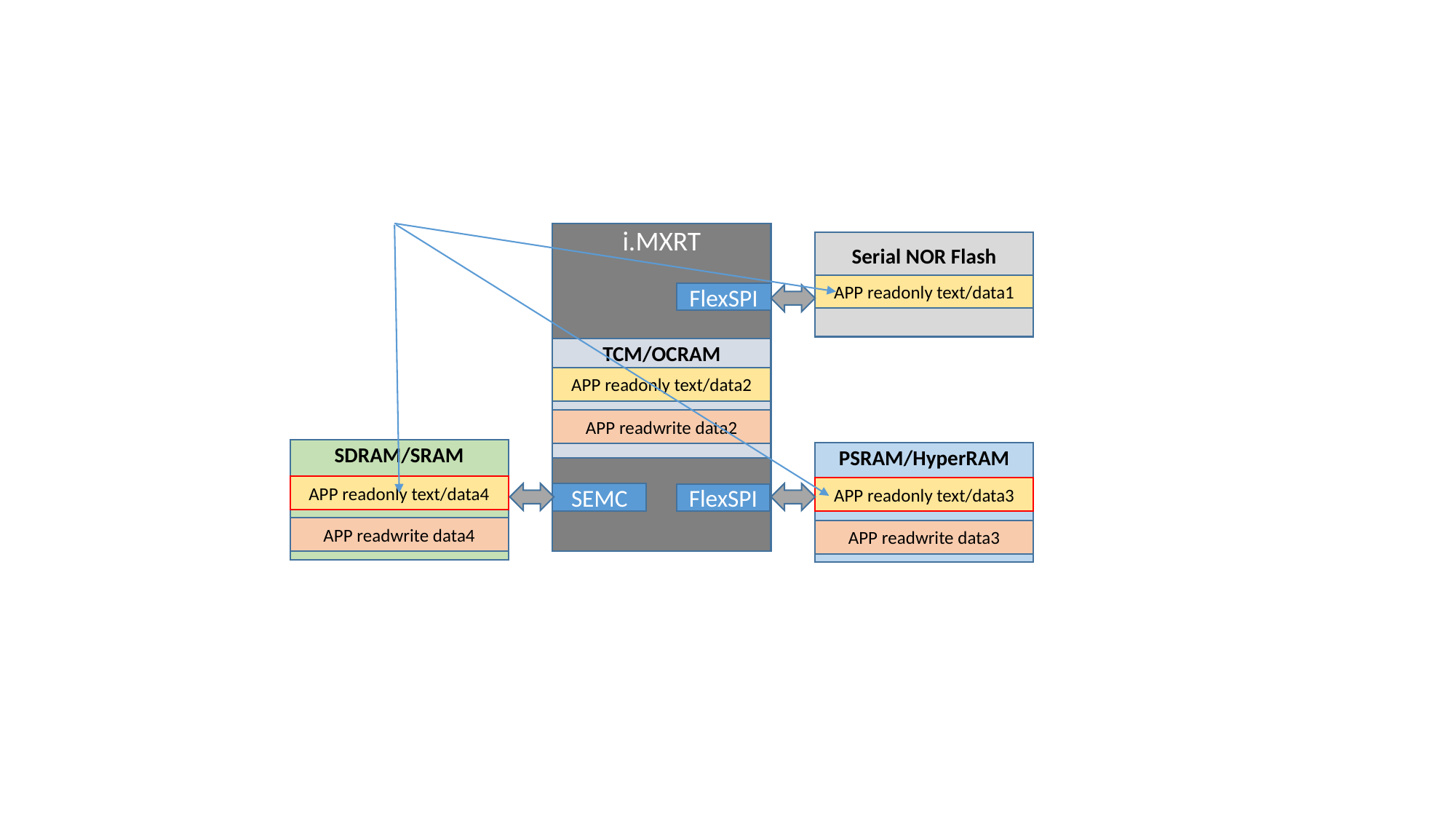

i.MXRT

Serial NOR Flash

APP readonly text/data1
FlexSPI

TCM/OCRAM

APP readonly text/data2
APP readwrite data2
SDRAM/SRAM

PSRAM/HyperRAM

APP readonly text/data4
APP readonly text/data3

SEMC

FlexSPI
APP readwrite data4
APP readwrite data3